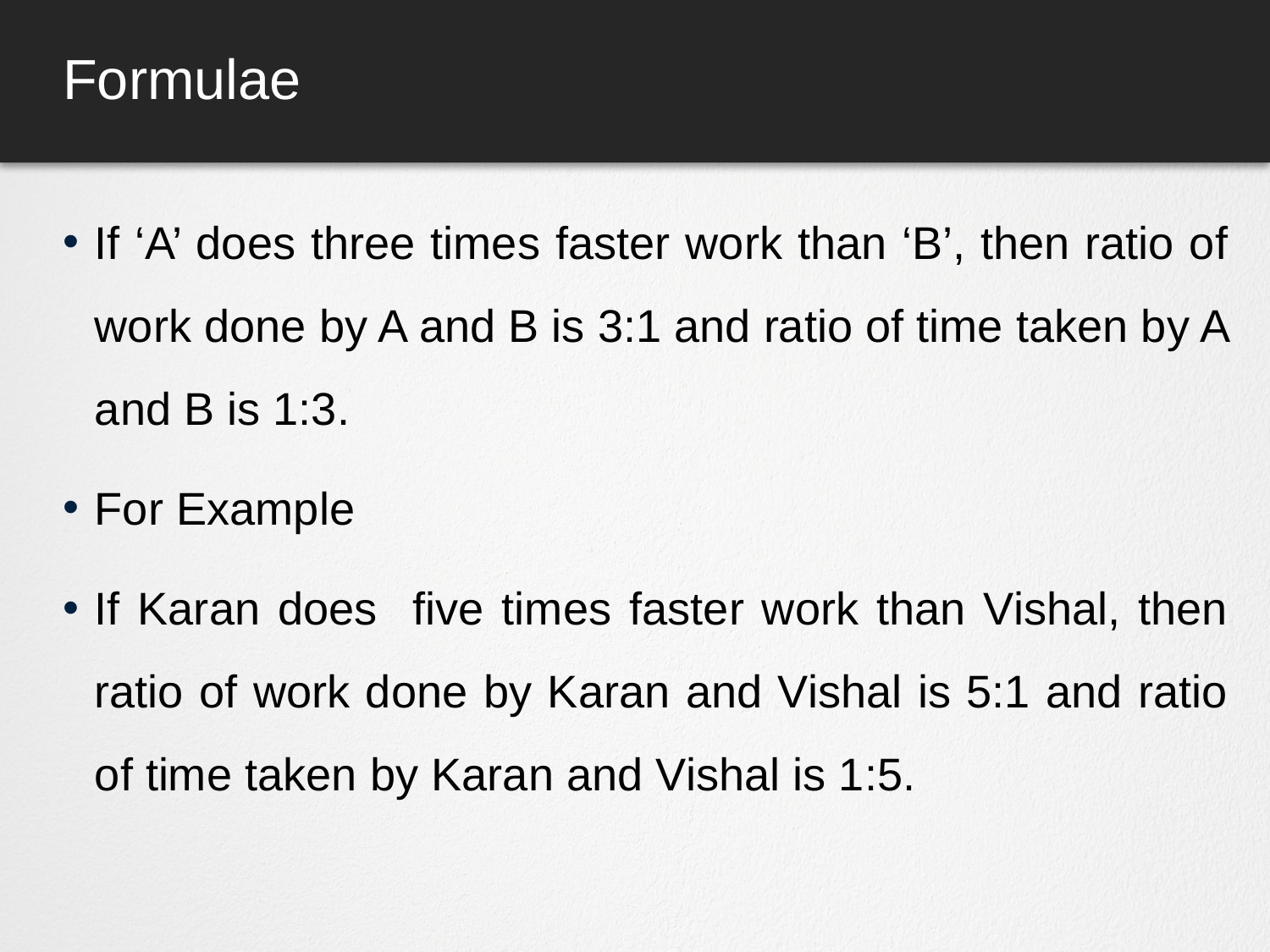

# Formulae
If ‘A’ does three times faster work than ‘B’, then ratio of work done by A and B is 3:1 and ratio of time taken by A and B is 1:3.
For Example
If Karan does  five times faster work than Vishal, then ratio of work done by Karan and Vishal is 5:1 and ratio of time taken by Karan and Vishal is 1:5.